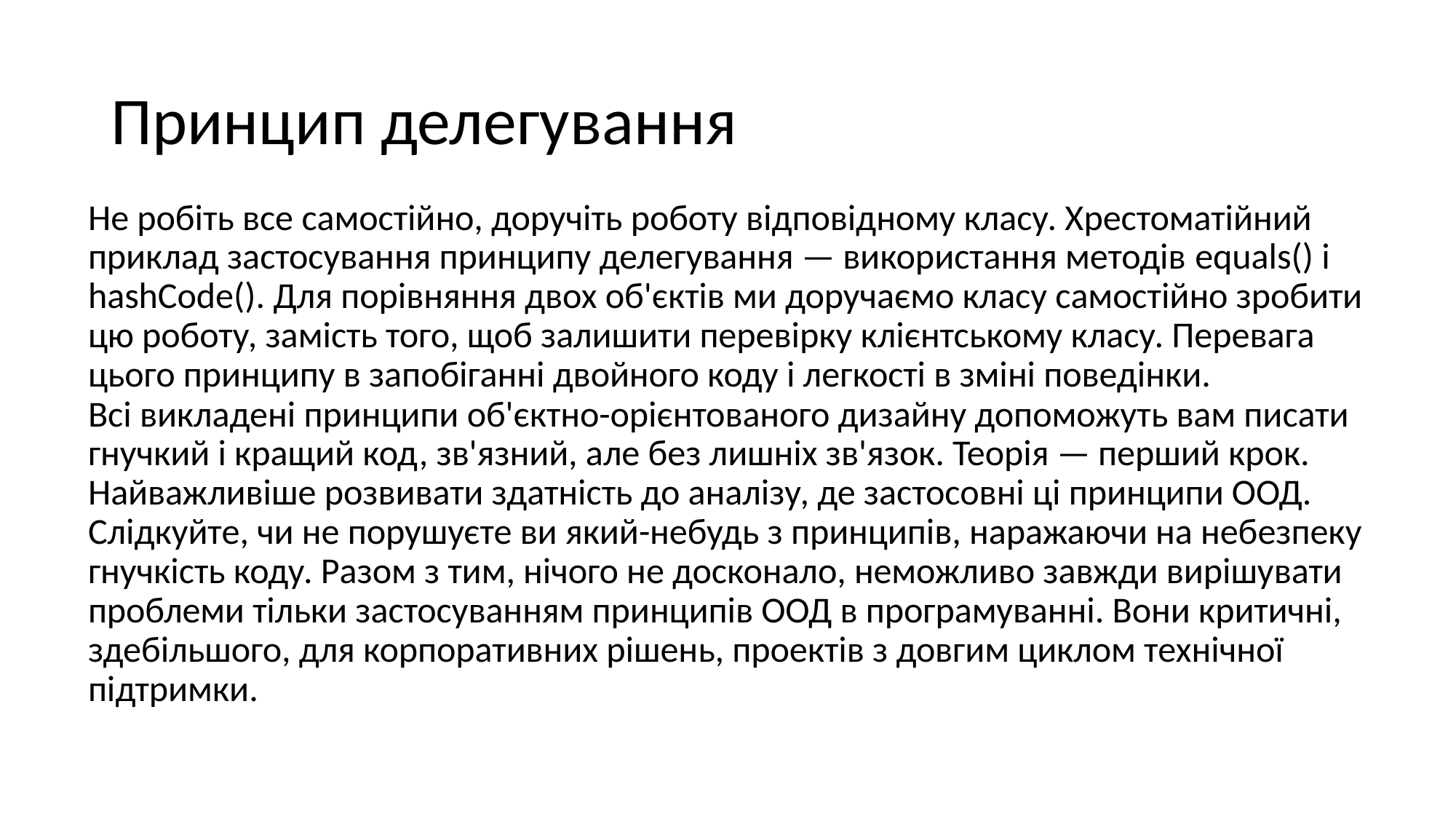

# Принцип делегування
Не робіть все самостійно, доручіть роботу відповідному класу. Хрестоматійний приклад застосування принципу делегування — використання методів equals() і hashCode(). Для порівняння двох об'єктів ми доручаємо класу самостійно зробити цю роботу, замість того, щоб залишити перевірку клієнтському класу. Перевага цього принципу в запобіганні двойного коду і легкості в зміні поведінки.
Всі викладені принципи об'єктно-орієнтованого дизайну допоможуть вам писати гнучкий і кращий код, зв'язний, але без лишніх зв'язок. Теорія — перший крок. Найважливіше розвивати здатність до аналізу, де застосовні ці принципи ООД. Слідкуйте, чи не порушуєте ви який-небудь з принципів, наражаючи на небезпеку гнучкість коду. Разом з тим, нічого не досконало, неможливо завжди вирішувати проблеми тільки застосуванням принципів ООД в програмуванні. Вони критичні, здебільшого, для корпоративних рішень, проектів з довгим циклом технічної підтримки.